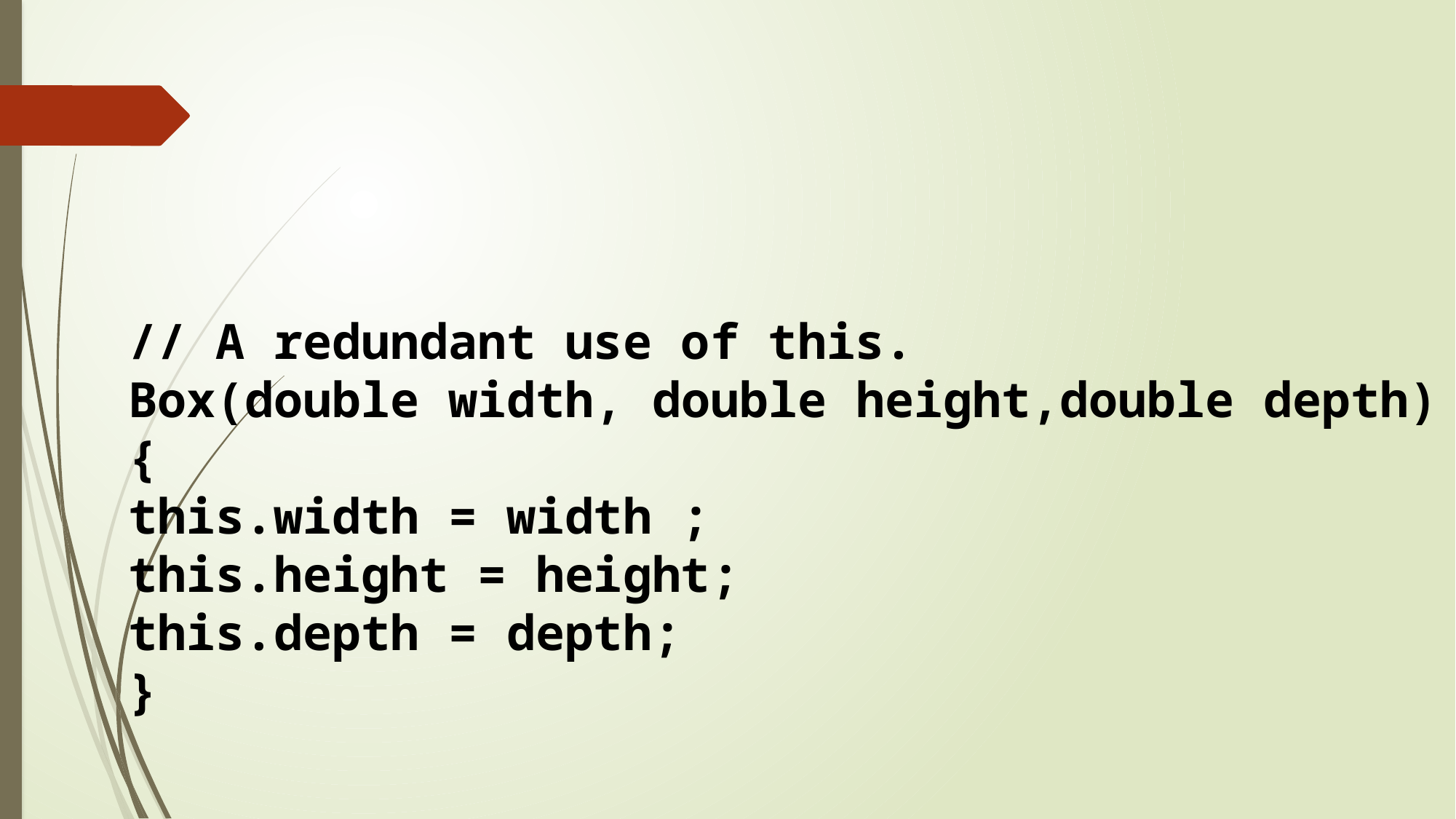

#
// A redundant use of this.
Box(double width, double height,double depth) {
this.width = width ;
this.height = height;
this.depth = depth;
}